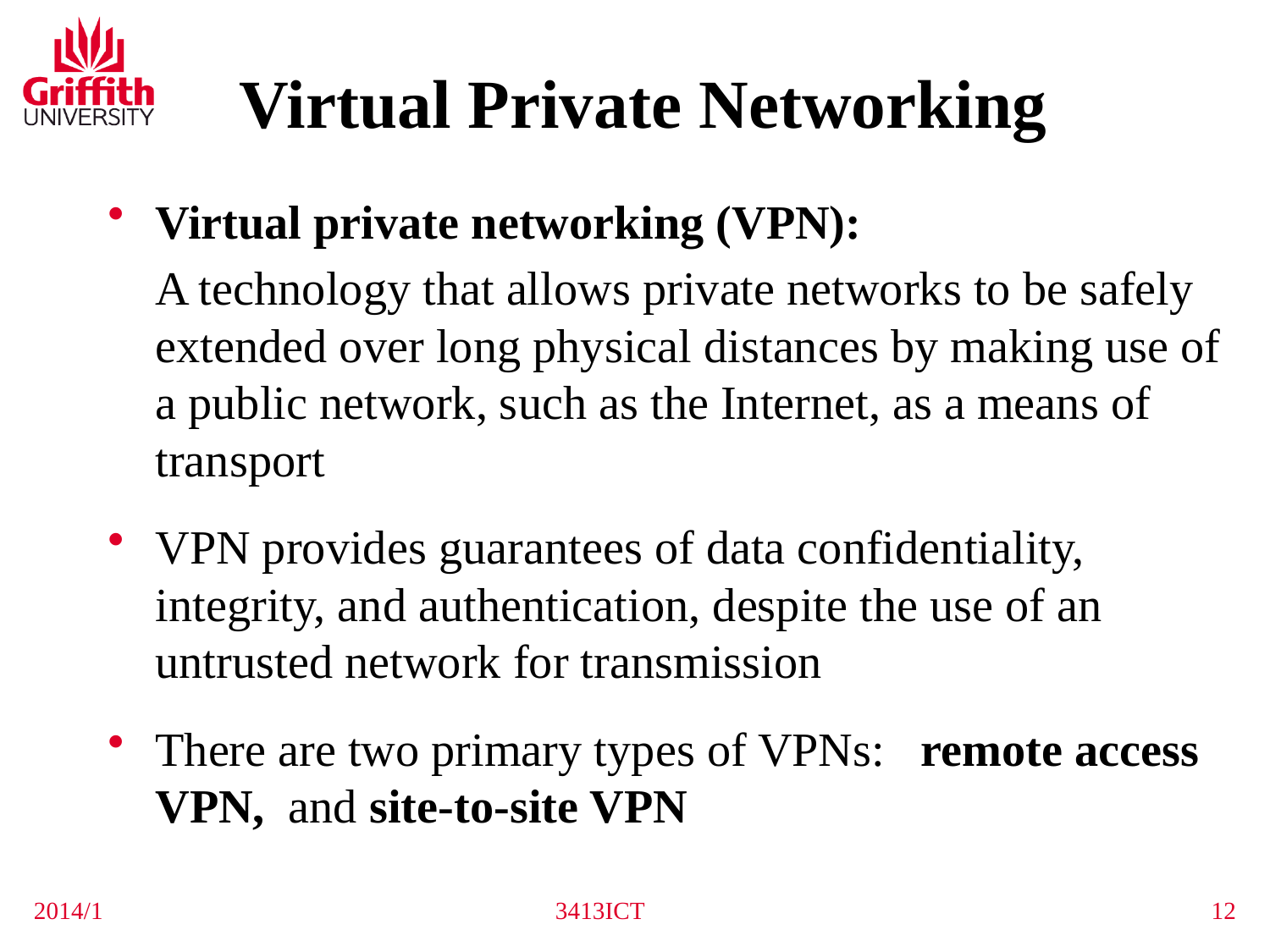

Virtual Private Networking
Virtual private networking (VPN):
    A technology that allows private networks to be safely extended over long physical distances by making use of a public network, such as the Internet, as a means of transport

VPN provides guarantees of data confidentiality, integrity, and authentication, despite the use of an untrusted network for transmission

There are two primary types of VPNs:   remote access VPN,  and site-to-site VPN
2014/1
3413ICT
12